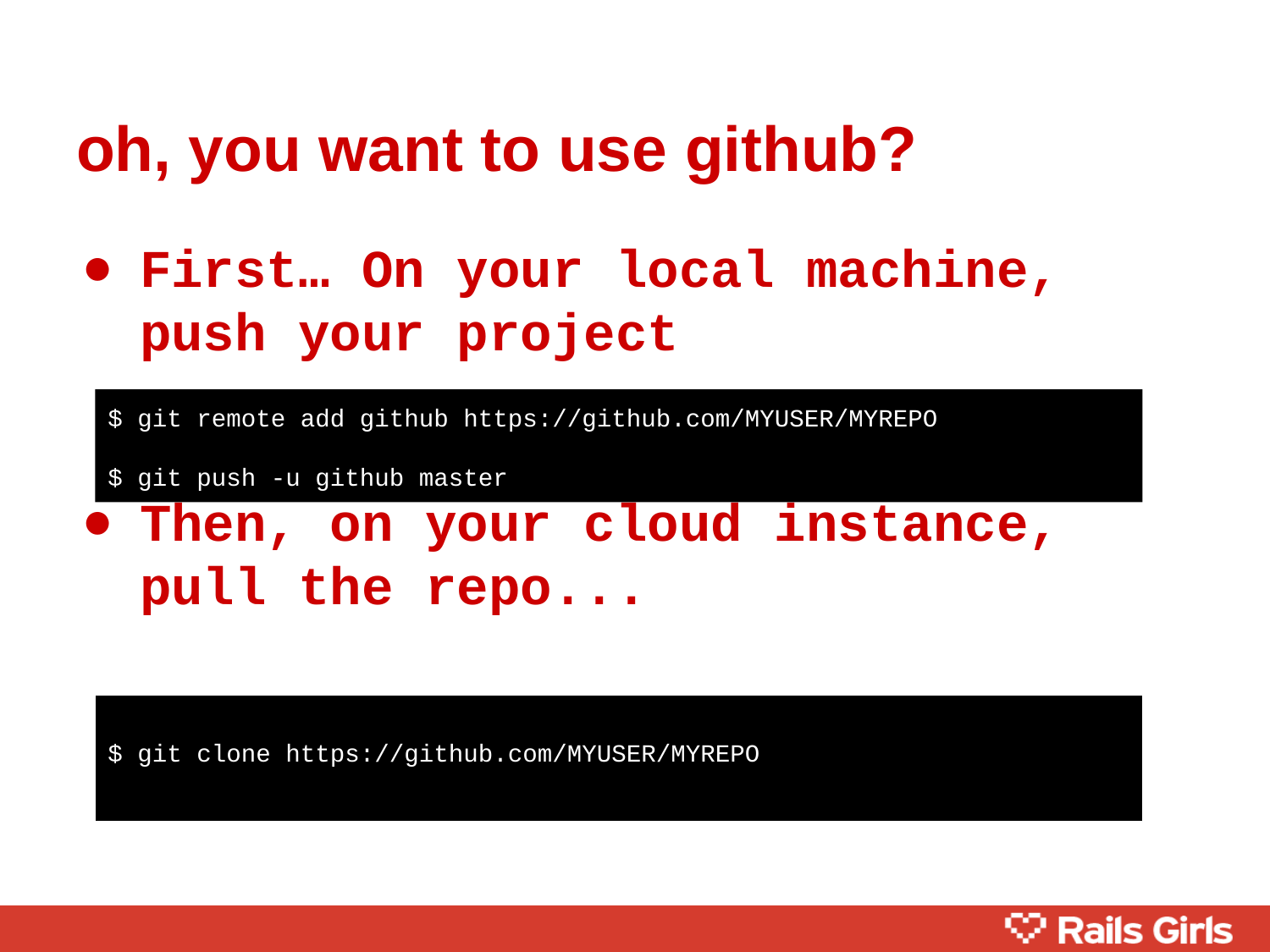

# oh, you want to use github?
First… On your local machine, push your project

Then, on your cloud instance, pull the repo...

$ scp -r app_directory user@server.cloudapp.net:

$ git remote add github https://github.com/MYUSER/MYREPO

$ git push -u github master

$ git clone https://github.com/MYUSER/MYREPO